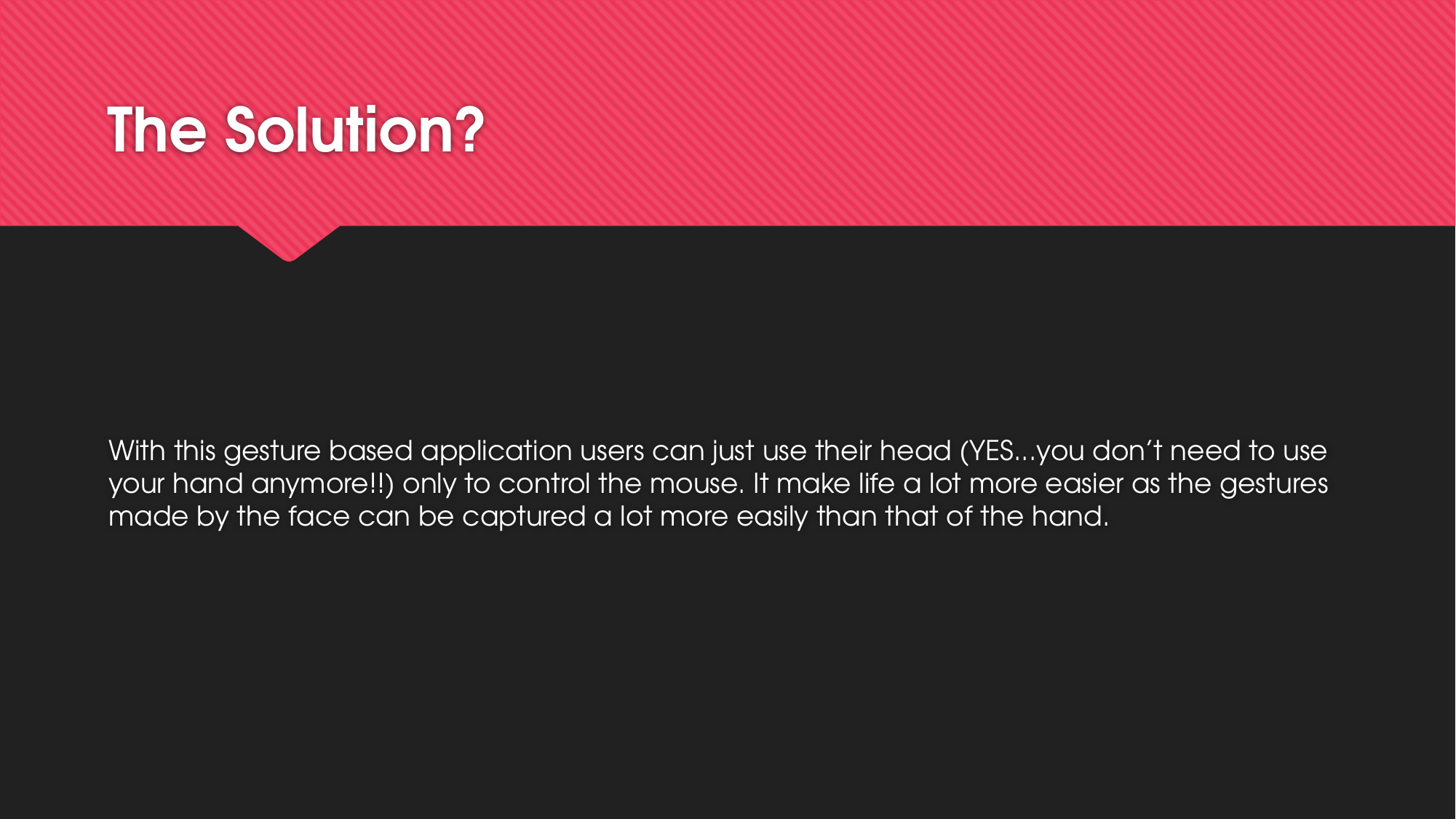

# The Solution?
With this gesture based application users can just use their head (YES...you don’t need to use your hand anymore!!) only to control the mouse. It make life a lot more easier as the gestures made by the face can be captured a lot more easily than that of the hand.